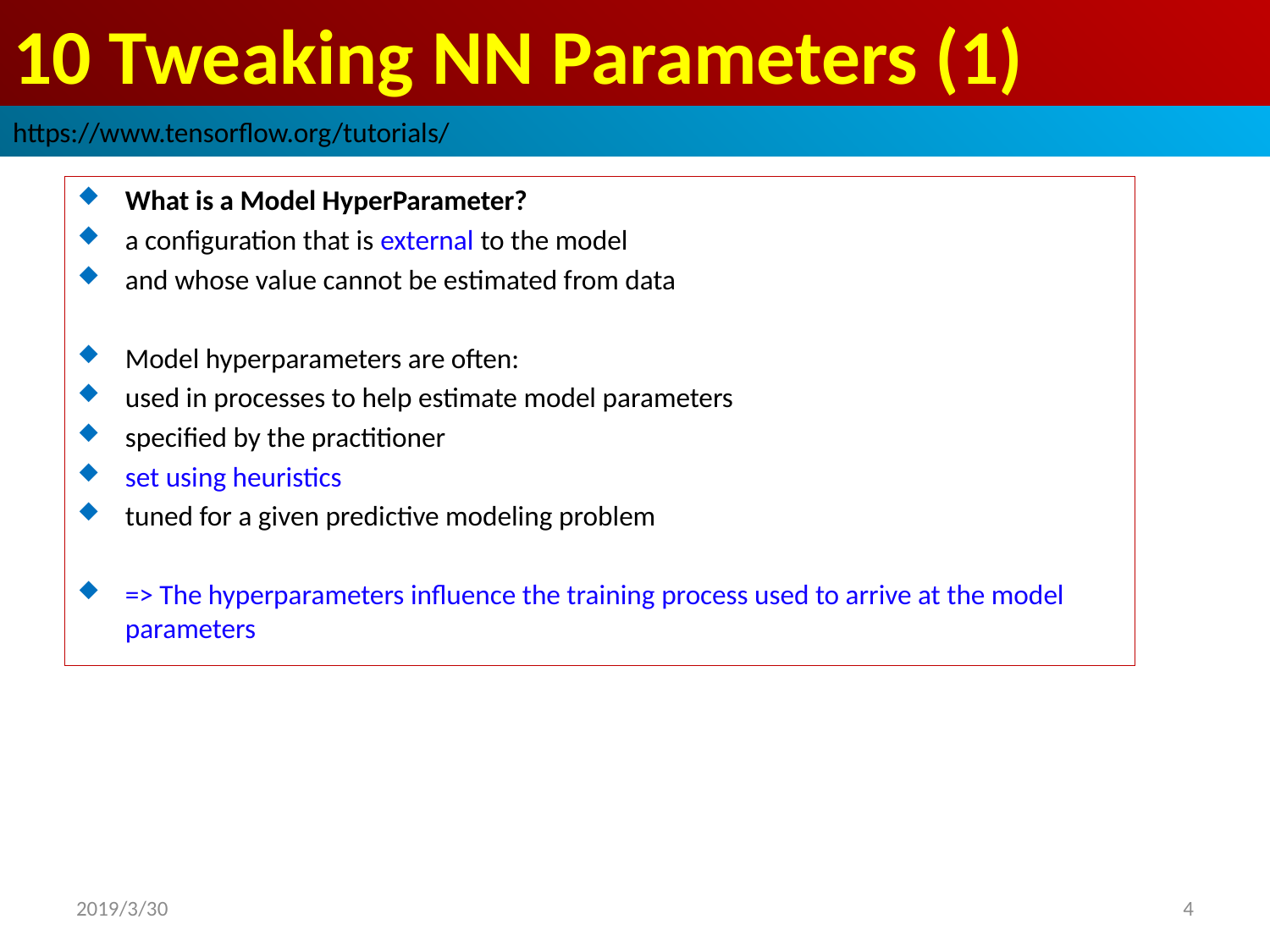

# 10 Tweaking NN Parameters (1)
https://www.tensorflow.org/tutorials/
What is a Model HyperParameter?
a configuration that is external to the model
and whose value cannot be estimated from data

Model hyperparameters are often:
used in processes to help estimate model parameters
specified by the practitioner
set using heuristics
tuned for a given predictive modeling problem

=> The hyperparameters influence the training process used to arrive at the model parameters

2019/3/30
4